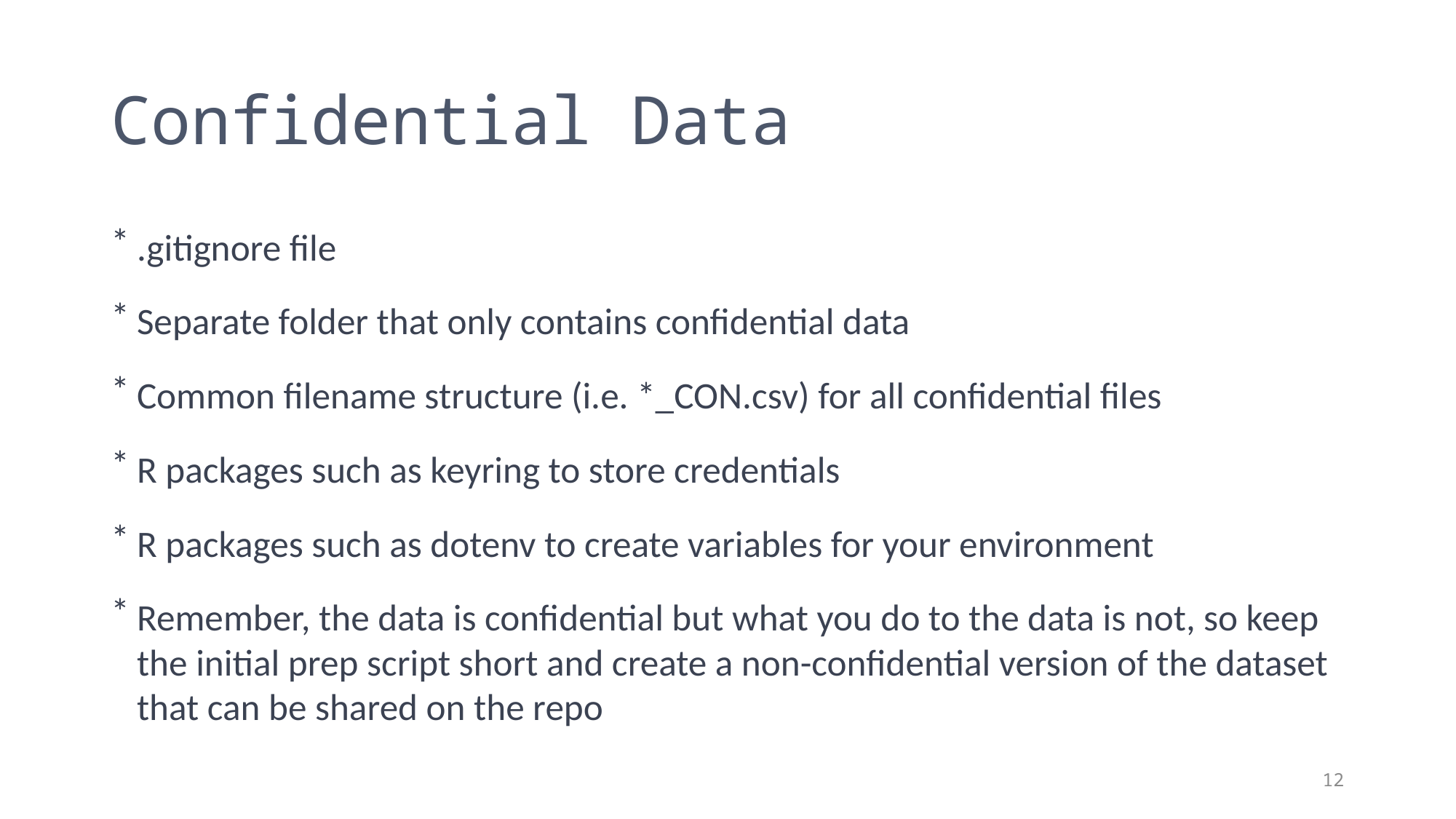

# Confidential Data
.gitignore file
Separate folder that only contains confidential data
Common filename structure (i.e. *_CON.csv) for all confidential files
R packages such as keyring to store credentials
R packages such as dotenv to create variables for your environment
Remember, the data is confidential but what you do to the data is not, so keep the initial prep script short and create a non-confidential version of the dataset that can be shared on the repo
12